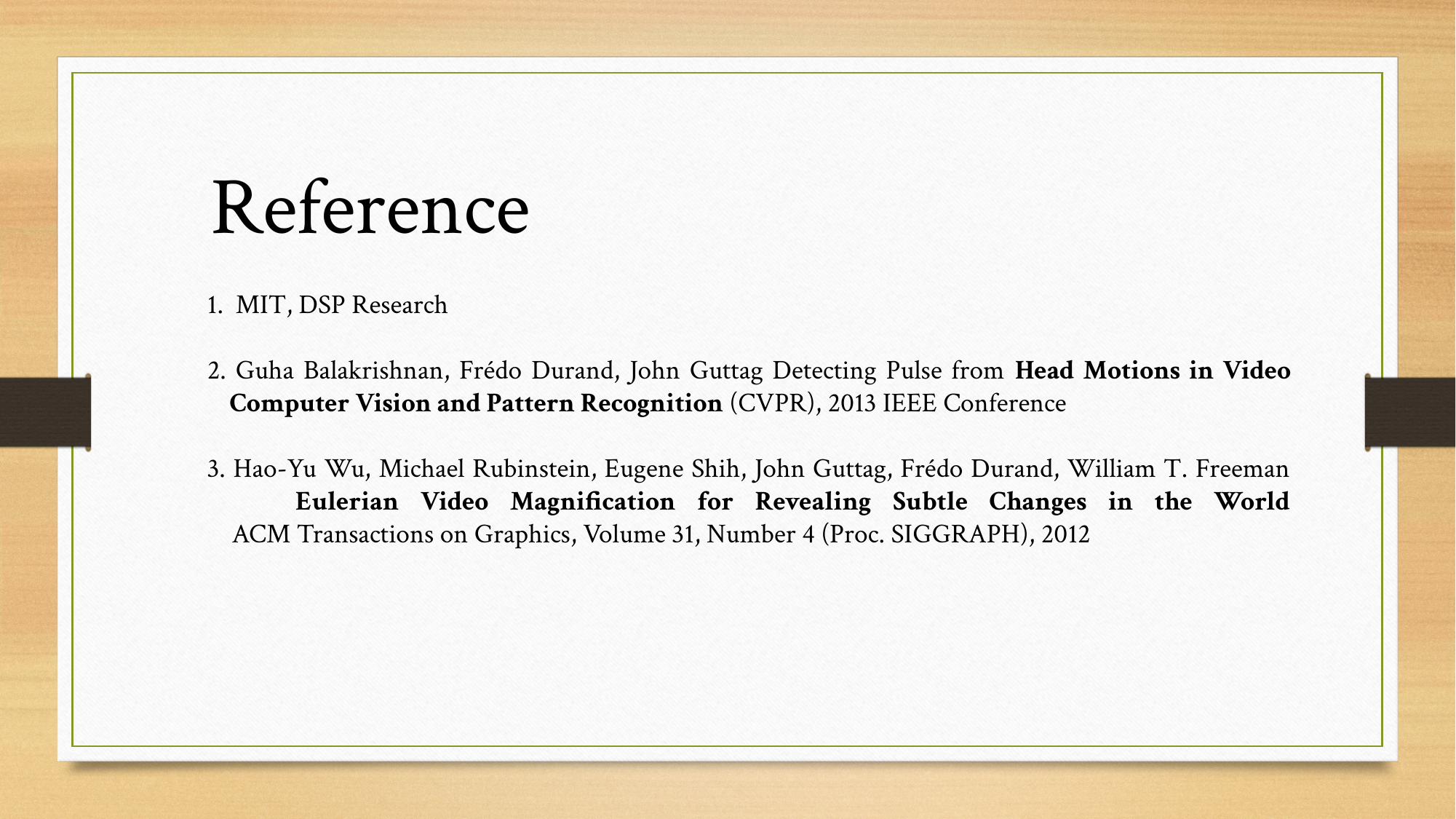

Reference
1.  MIT, DSP Research

2. Guha Balakrishnan, Frédo Durand, John Guttag Detecting Pulse from Head Motions in Video
    Computer Vision and Pattern Recognition (CVPR), 2013 IEEE Conference

3. Hao-Yu Wu, Michael Rubinstein, Eugene Shih, John Guttag, Frédo Durand, William T. Freeman
    Eulerian Video Magnification for Revealing Subtle Changes in the World
    ACM Transactions on Graphics, Volume 31, Number 4 (Proc. SIGGRAPH), 2012